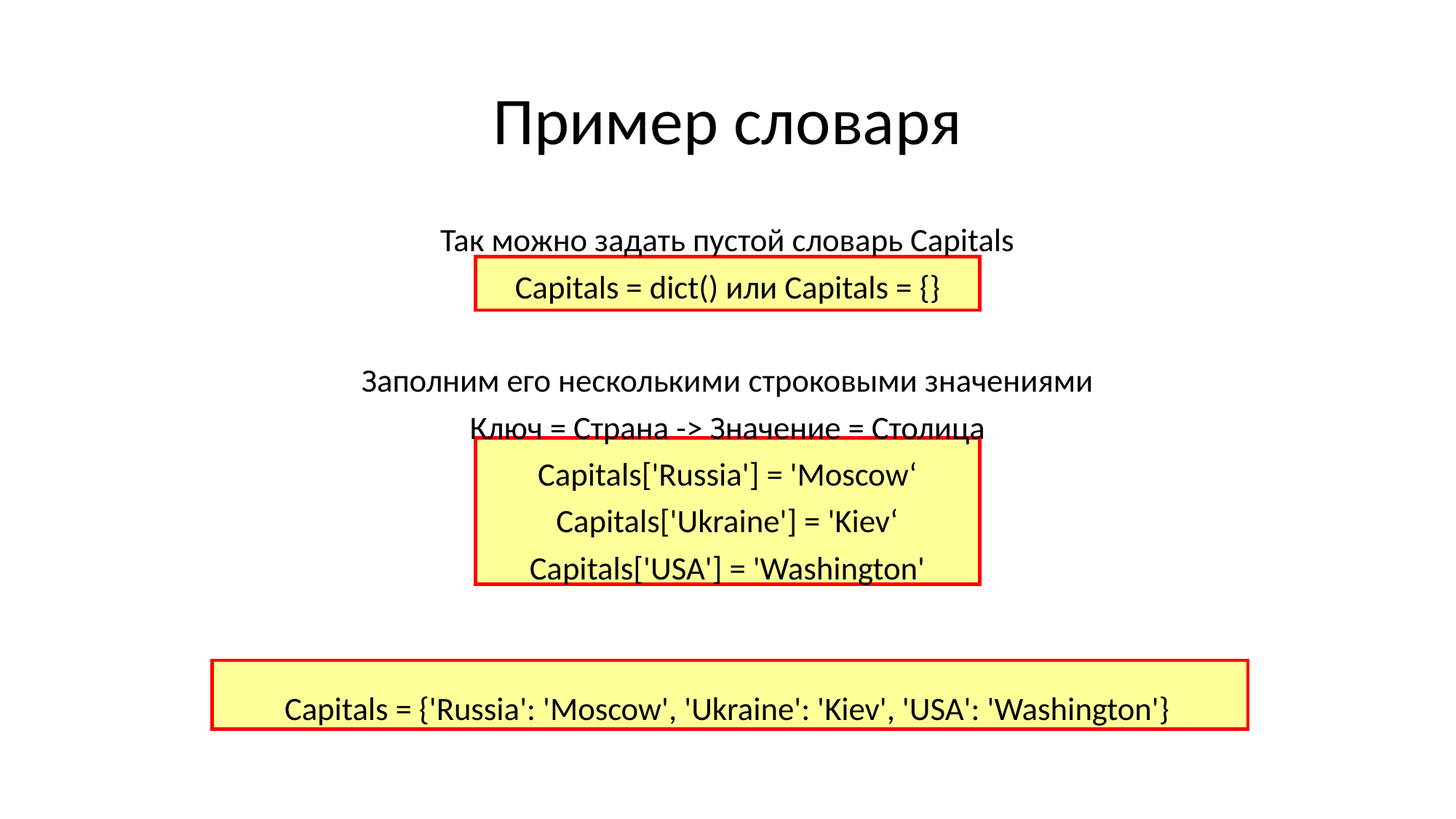

# Пример словаря
Так можно задать пустой словарь Capitals
Capitals = dict() или Capitals = {}

Заполним его несколькими строковыми значениями
Ключ = Страна -> Значение = Столица
Capitals['Russia'] = 'Moscow‘
Capitals['Ukraine'] = 'Kiev‘
Capitals['USA'] = 'Washington'

Capitals = {'Russia': 'Moscow', 'Ukraine': 'Kiev', 'USA': 'Washington'}